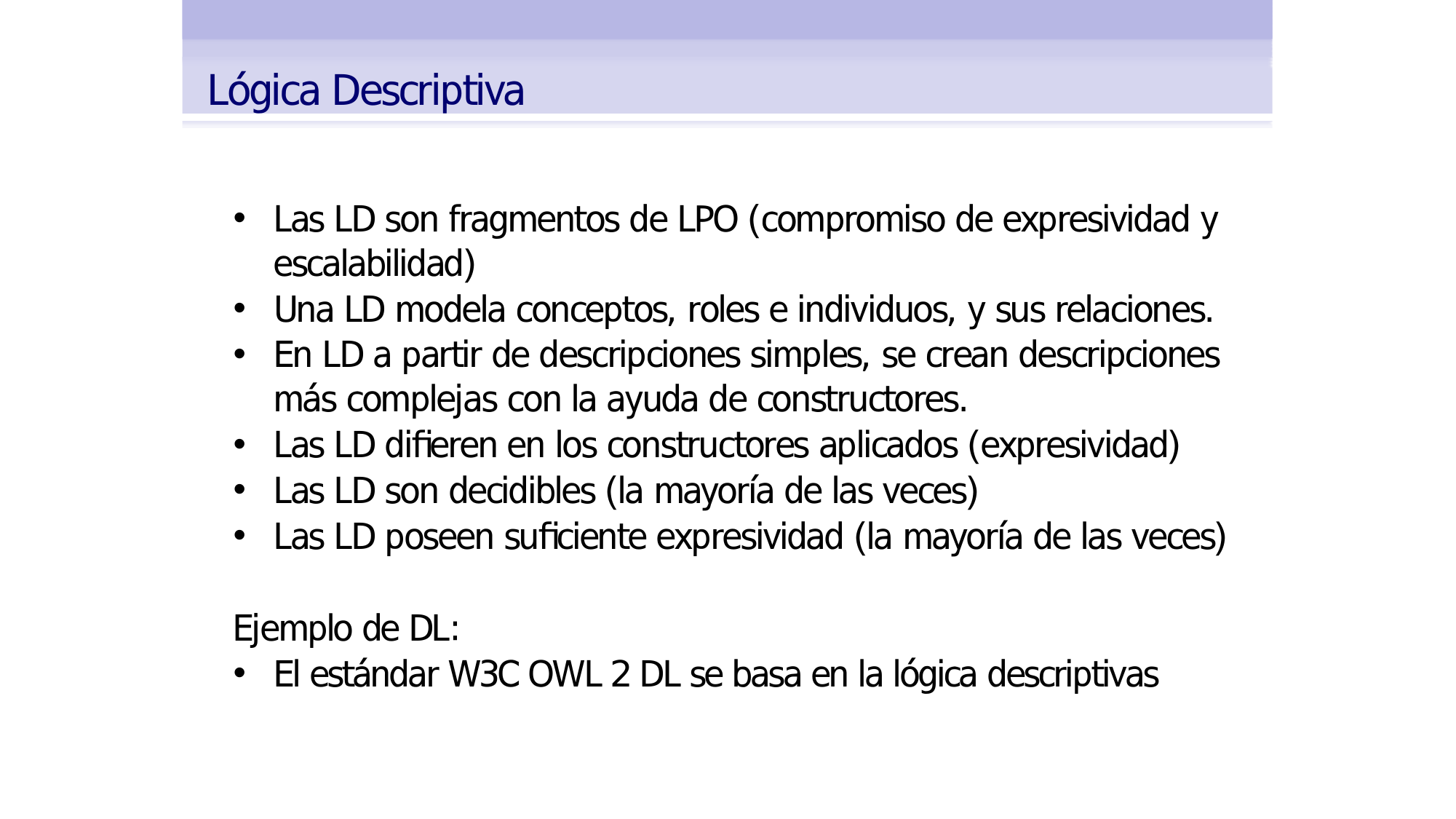

Lógica Descriptiva

Las LD son fragmentos de LPO (compromiso de expresividad y escalabilidad)
Una LD modela conceptos, roles e individuos, y sus relaciones.
En LD a partir de descripciones simples, se crean descripciones más complejas con la ayuda de constructores.
Las LD difieren en los constructores aplicados (expresividad)
Las LD son decidibles (la mayoría de las veces)
Las LD poseen suficiente expresividad (la mayoría de las veces)

Ejemplo de DL:
El estándar W3C OWL 2 DL se basa en la lógica descriptivas